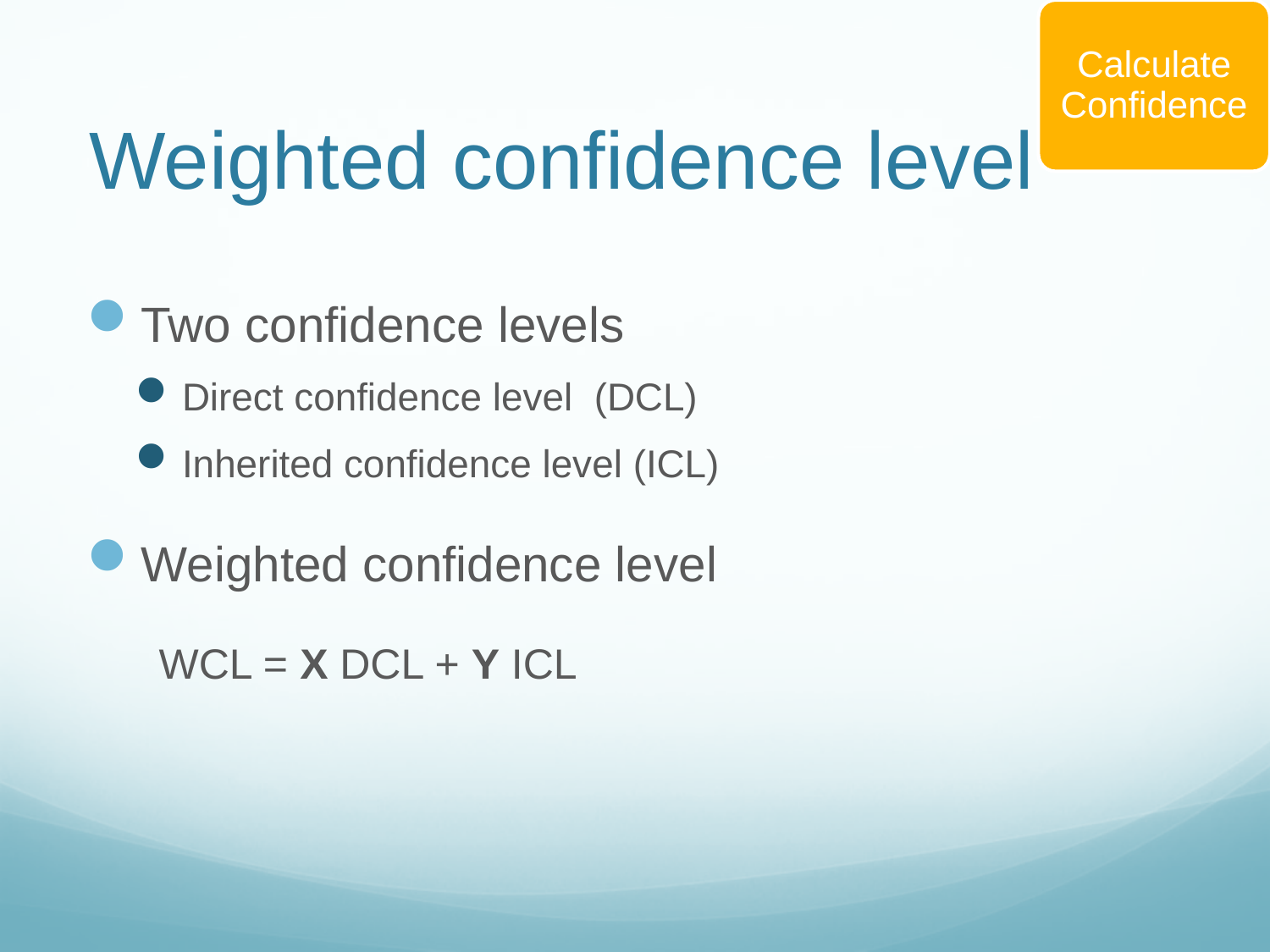

Calculate Confidence
# Weighted confidence level
Two confidence levels
Direct confidence level  (DCL)
Inherited confidence level (ICL)
Weighted confidence level
 	  WCL = X DCL + Y ICL